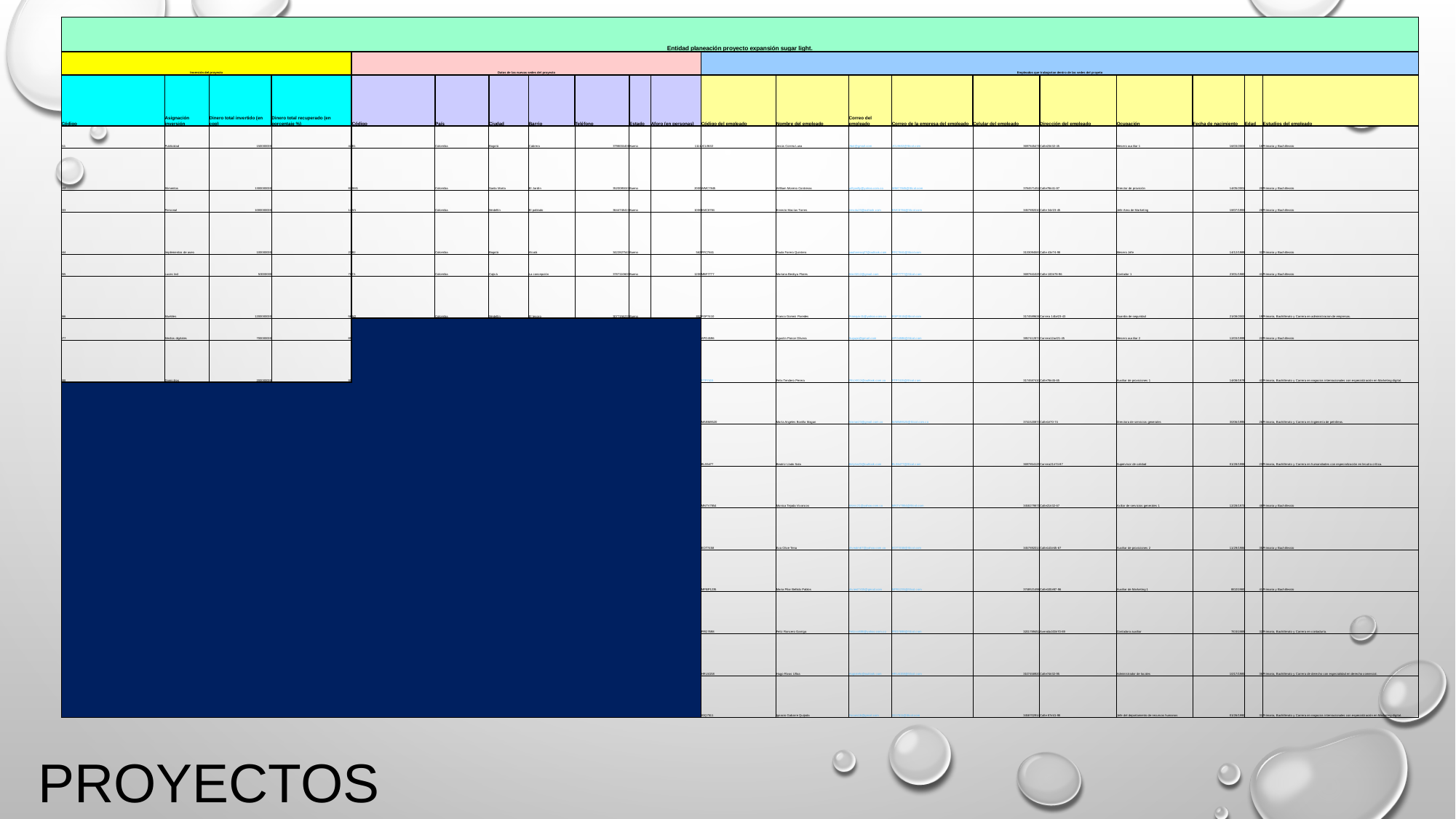

| Entidad planeación proyecto expansión sugar light. |  |  |  |  |  |  |  |  |  |  |  |  |  |  |  |  |  |  |  |  |
| --- | --- | --- | --- | --- | --- | --- | --- | --- | --- | --- | --- | --- | --- | --- | --- | --- | --- | --- | --- | --- |
| Inversión del proyecto |  |  |  | Datos de las nuevas sedes del proyecto |  |  |  |  |  |  | Empleados que trabajarían dentro de las sedes del proyeto |  |  |  |  |  |  |  |  |  |
| Código | Asignación inversión | Dinero total invertido (en cop) | Dinero total recuperado (en porcentaje %) | Código | País | Ciudad | Barrio | Teléfono | Estado | Aforo (en personas) | Código del empleado | Nombre del empleado | Correo del empleado | Correo de la empresa del empleado | Celular del empleado | Dirección del empleado | Ocupación | Fecha de nacimiento | Edad | Estudios del empleado |
| I11 | Publicidad | 150000000 | 42 | B1 | Colombia | Bogotá | Cabrera | 3798004401 | Bueno | 1111 | JCL9632 | Jesús Correa Luna | Jbot@gmail.com | JCL9632@Slcol.com | 3697845471 | Calle23#32-45 | Mesero auxiliar 1 | 16/03/2003 | 18 | Primaria y Bachillerato |
| I22 | Alimentos | 1300000000 | 82 | SM1 | Colombia | Santa Marta | El Jardín | 3520085047 | Bueno | 2000 | WMC7845 | William Moreno Contreras | willywilly@yahoo.com.co | WMC7845@Slcol.com | 3784571452 | Calle78#41-87 | Director de provición | 14/05/2001 | 20 | Primaria y Bachillerato |
| I33 | Personal | 1000000000 | 14 | M1 | Colombia | Medellín | El poblado | 3644748417 | Bueno | 1000 | EMC8784 | Ernesto Macías Torres | emcdu23@outlook.com | EMC8784@Slcol.com | 3457892010 | Calle 34#23-45 | Jefe Area de Marketing | 18/07/1993 | 28 | Primaria y Bachillerato |
| I44 | Implementos de aseo | 100000000 | 23 | B2 | Colombia | Bogotá | Alcalá | 3422827543 | Bueno | 562 | PFC7841 | Paula Forero Quintero | pauforeroq27@outlook.com | PFC7841@Slcol.com | 3133094587 | Calle 43#74-98 | Mesero Jefe | 14/12/1989 | 32 | Primaria y Bachillerato |
| I55 | Luces led | 50000000 | 78 | C1 | Colombia | Cajicá | La concepción | 3787110603 | Bueno | 1200 | MBF7777 | Mariana Bedoya Flores | Mari3212@gmail.com | MBF7777@Slcol.com | 3697841025 | Calle 100#78-96 | Contador 1 | 23/01/1980 | 41 | Primaria y Bachillerato |
| I66 | Muebles | 1200000000 | 56 | M2 | Colombia | Medellín | El tesoro | 3077156233 | Bueno | 852 | FGP7410 | Franco Gomez Paredes | Franquix11@yahoo.com.co | FGP7410@Slcol.com | 3174589638 | Carrera 14b#23-43 | Guardia de seguridad | 21/08/2002 | 19 | Primaria, Bachillerato y Carrera en administracion de empresas. |
| I77 | Medios digitales | 700000000 | 89 |  |  |  |  |  |  |  | APO4596 | Agustin Ponce Olivera | Augupo@gmail.com | APO4596@Slcol.com | 3857412874 | Carrera12a#21-45 | Mesero auxiliar 2 | 12/03/1999 | 22 | Primaria y Bachillerato |
| I88 | Domicilios | 200000000 | 95 |  |  |  |  |  |  |  | FTP7415 | Felix Tendero Perera | FELXK12@outlook.com.co | FTP7415@Slcol.com | 3174587410 | Calle78#45-65 | Auxiliar de proviciones 1 | 14/08/1979 | 42 | Primaria, Bachillerato y Carrera en negocios internacionales con especialización en Marketing dígital. |
|  |  |  |  |  |  |  |  |  |  |  | MABM8520 | María Angeles Bonilla Magan | Marian23@gmail.com.co | MABM8520@Slcol.com.co | 3741520874 | Calle1#70-74 | Directora de servicios generales | 30/06/1995 | 26 | Primaria, Bachillerato y Carrera en Ingienería de petróleos. |
|  |  |  |  |  |  |  |  |  |  |  | BLS5477 | Beatriz Llado Sala | Betytia23@outlook.com | BLS5477@Slcol.com | 3697854125 | Carrera21#74-87 | Supervisor de calidad | 01/28/1998 | 23 | Primaria, Bachillerato y Carrera en humanidades con especialización en lecutra crítica. |
|  |  |  |  |  |  |  |  |  |  |  | MNTV7854 | Monica Tejada Vivancos | Monic21@yahoo.com.co | MNTV7854@Slcol.com | 3458279871 | Calle21#32-67 | Axiliar de servicios generales 1 | 12/28/1973 | 48 | Primaria y Bachillerato |
|  |  |  |  |  |  |  |  |  |  |  | EOT7458 | Eva Olive Tena | Viveatm67@yahoo.com.co | EOT7458@Slcol.com | 3457892014 | Calle143#45-67 | Auxiliar de proviciones 2 | 11/29/1986 | 35 | Primaria y Bachillerato |
|  |  |  |  |  |  |  |  |  |  |  | MPBP1235 | Maria Pilar Bellido Pablos | Vivient7415@gmail.com | MPB1235@Slcol.com | 3748521496 | Calle100#87-96 | Auxiliar de Marketing 1 | 8/02/1980 | 41 | Primaria y Bachillerato |
|  |  |  |  |  |  |  |  |  |  |  | FRG7698 | Feliz Roncero Garriga | Felizxx888@yahoo.com.co | FRG7698@Slcol.com | 3201789452 | Avenida100#70-89 | Contadora auxiliar | 7/03/1989 | 32 | Primaria, Bachillerato y Carrera en contaduría. |
|  |  |  |  |  |  |  |  |  |  |  | HRU4158 | Hugo Rivas Ulloa | Hugixtefo@outlook.com | HRU4158@Slcol.com | 3107458920 | Calle74#32-95 | Administrador de locales | 10/17/1985 | 36 | Primaria, Bachillerato y Carrera de derecho con especialidad en derecho comercial. |
|  |  |  |  |  |  |  |  |  |  |  | IGQ7511 | Ignacio Gabarre Quijada | Focurs16@gmail.com | IG17511@Slcol.com | 3458702914 | Calle 87#41-98 | Jefe del departamento de recursos humanos | 01/26/1990 | 31 | Primaria, Bachillerato y Carrera en negocios internacionales con especialización en Marketing dígital. |
Proyectos